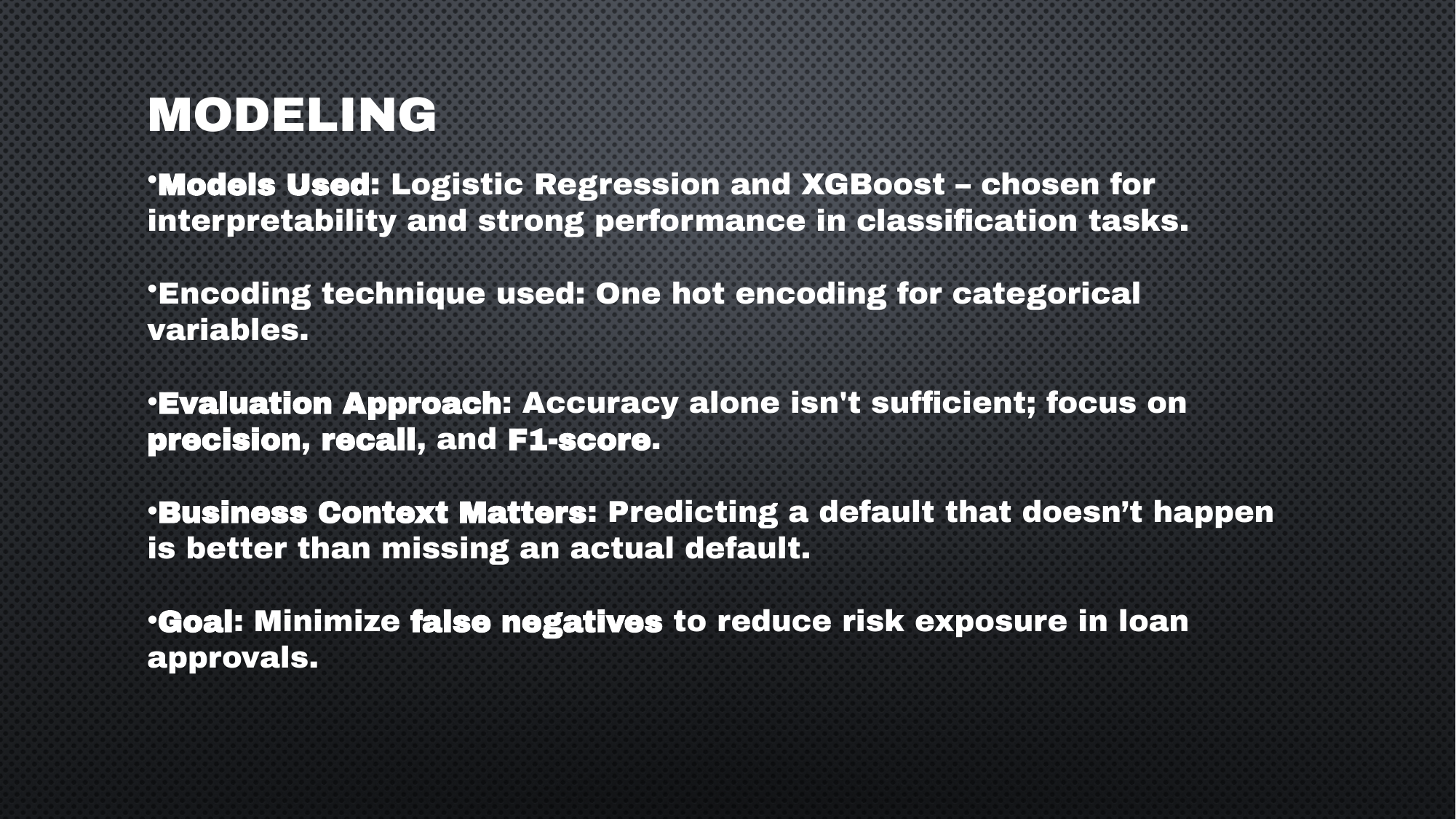

# Modeling
Models Used: Logistic Regression and XGBoost – chosen for interpretability and strong performance in classification tasks.

Encoding technique used: One hot encoding for categorical variables.

Evaluation Approach: Accuracy alone isn't sufficient; focus on precision, recall, and F1-score.

Business Context Matters: Predicting a default that doesn’t happen is better than missing an actual default.

Goal: Minimize false negatives to reduce risk exposure in loan approvals.